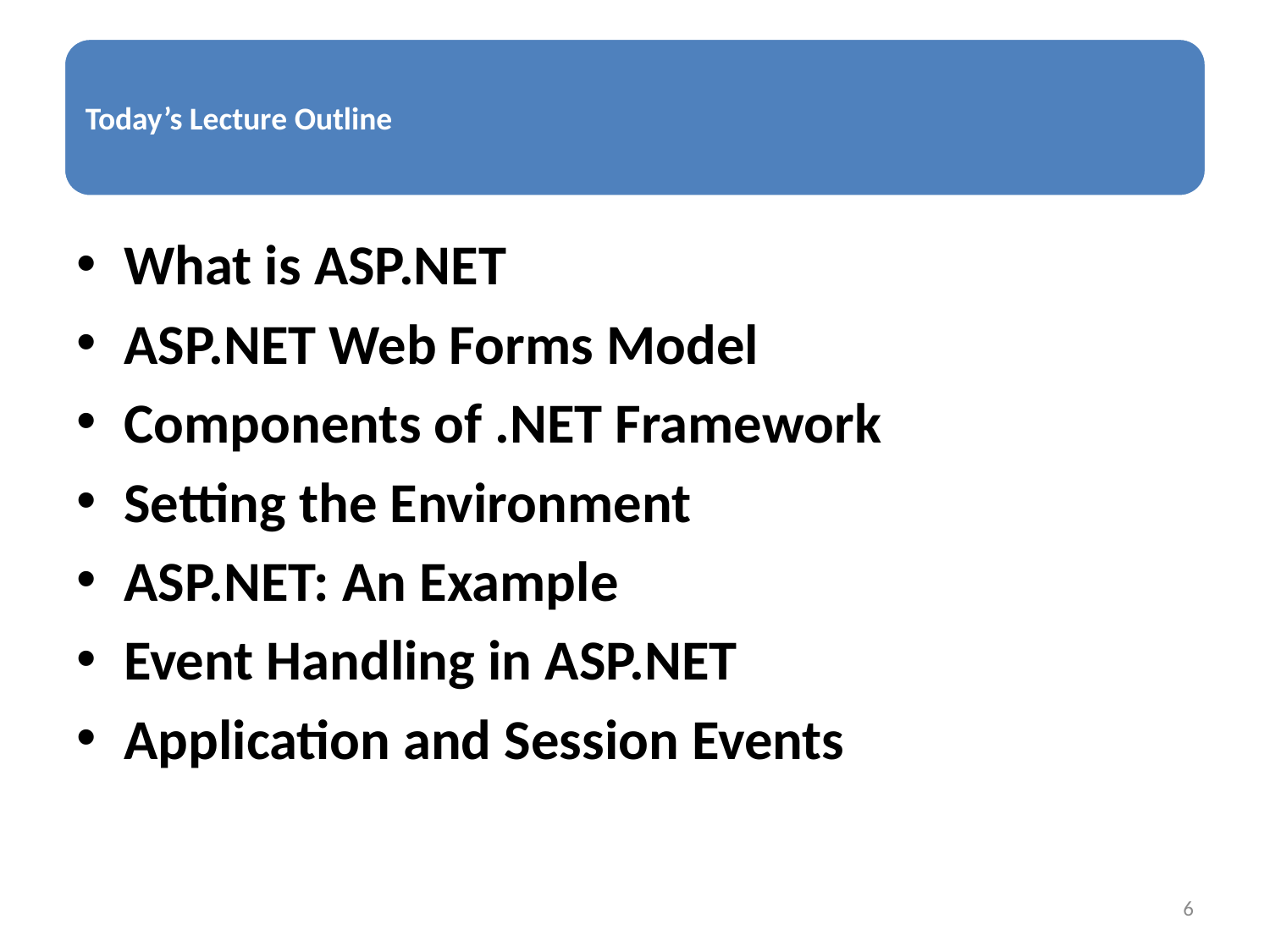

Today’s Lecture Outline
What is ASP.NET
ASP.NET Web Forms Model
Components of .NET Framework
Setting the Environment
ASP.NET: An Example
Event Handling in ASP.NET
Application and Session Events

6